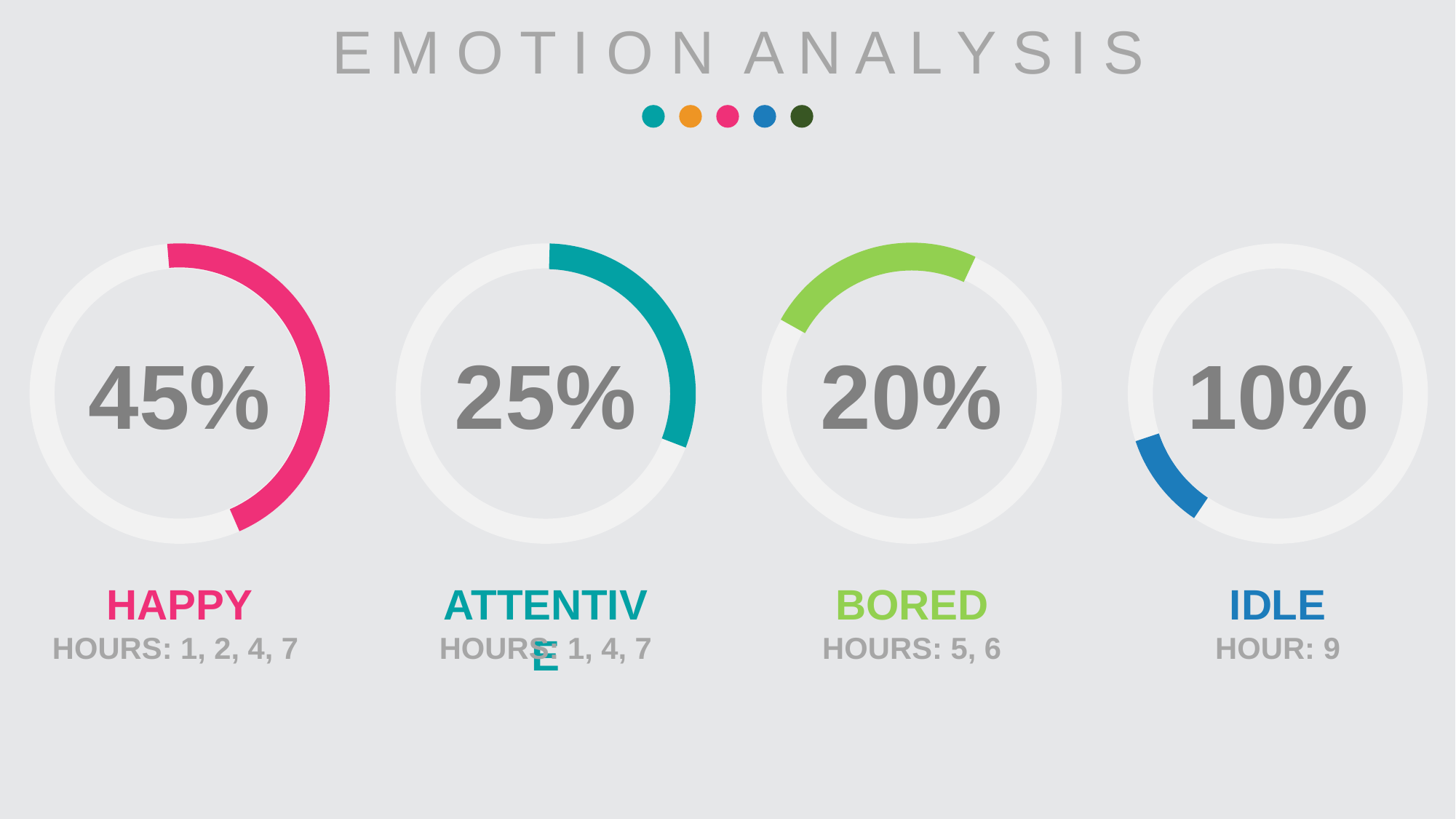

E M O T I O N  A N A L Y S I S

45%
25%
20%
10%
HAPPY
HOURS: 1, 2, 4, 7
ATTENTIVE
HOURS: 1, 4, 7
BORED
HOURS: 5, 6
IDLE
HOUR: 9